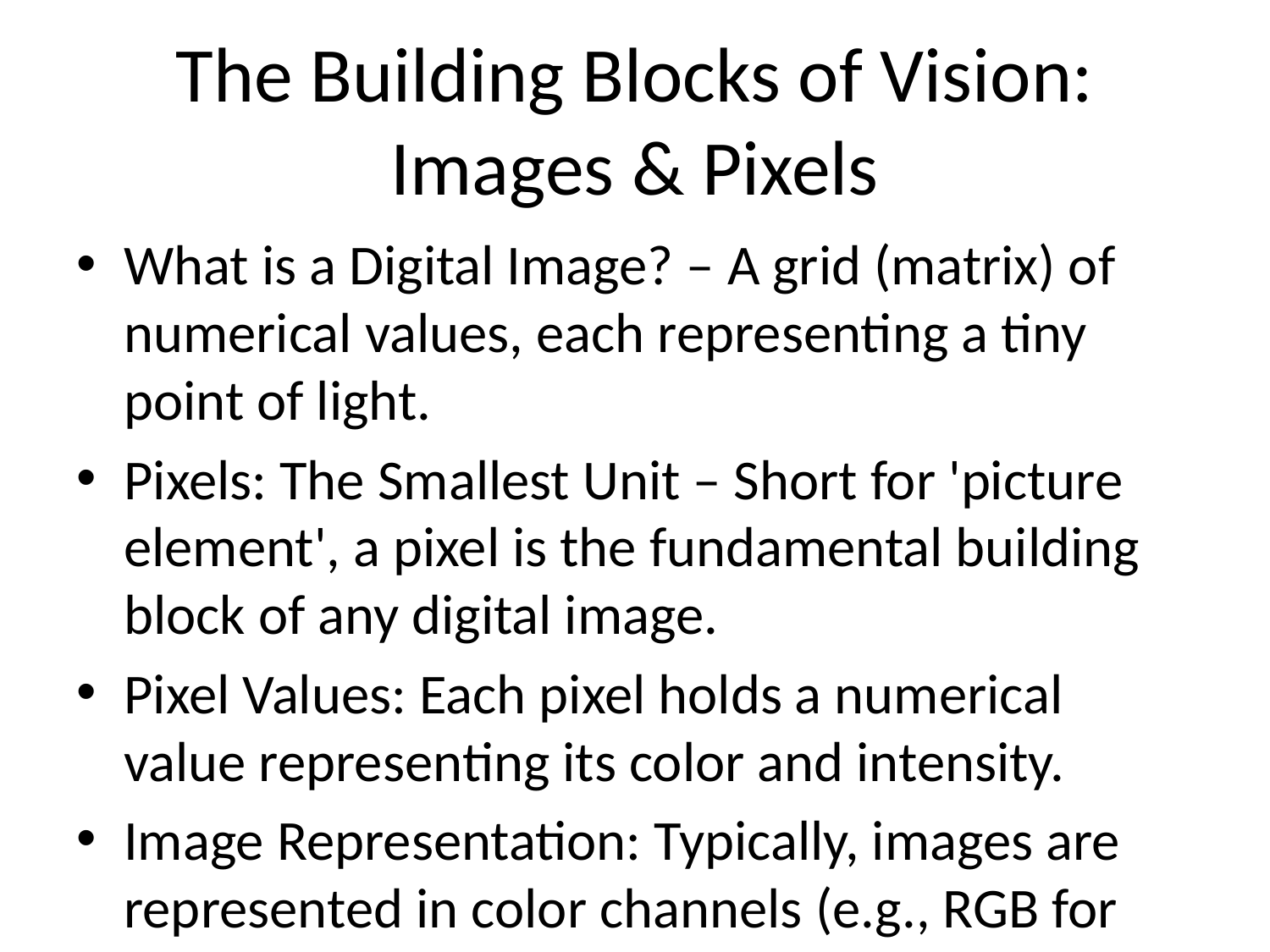

# The Building Blocks of Vision: Images & Pixels
What is a Digital Image? – A grid (matrix) of numerical values, each representing a tiny point of light.
Pixels: The Smallest Unit – Short for 'picture element', a pixel is the fundamental building block of any digital image.
Pixel Values: Each pixel holds a numerical value representing its color and intensity.
Image Representation: Typically, images are represented in color channels (e.g., RGB for Red, Green, Blue) or as grayscale (intensity only).